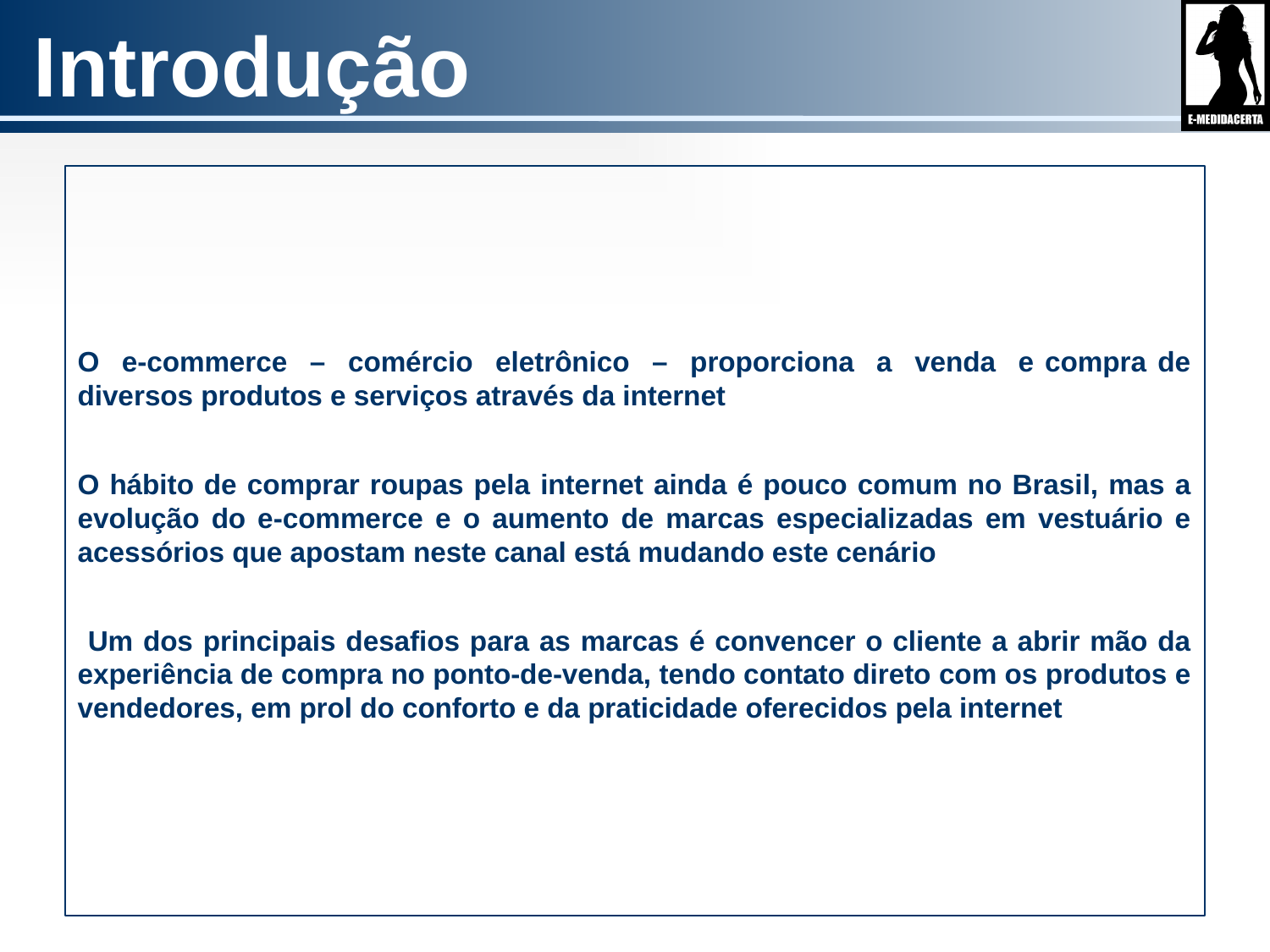

# Introdução

O  e-commerce  –  comércio  eletrônico  –  proporciona  a  venda  e compra de diversos produtos e serviços através da internet

O hábito de comprar roupas pela internet ainda é pouco comum no Brasil, mas a evolução do e-commerce e o aumento de marcas especializadas em vestuário e acessórios que apostam neste canal está mudando este cenário

 Um dos principais desafios para as marcas é convencer o cliente a abrir mão da experiência de compra no ponto-de-venda, tendo contato direto com os produtos e vendedores, em prol do conforto e da praticidade oferecidos pela internet